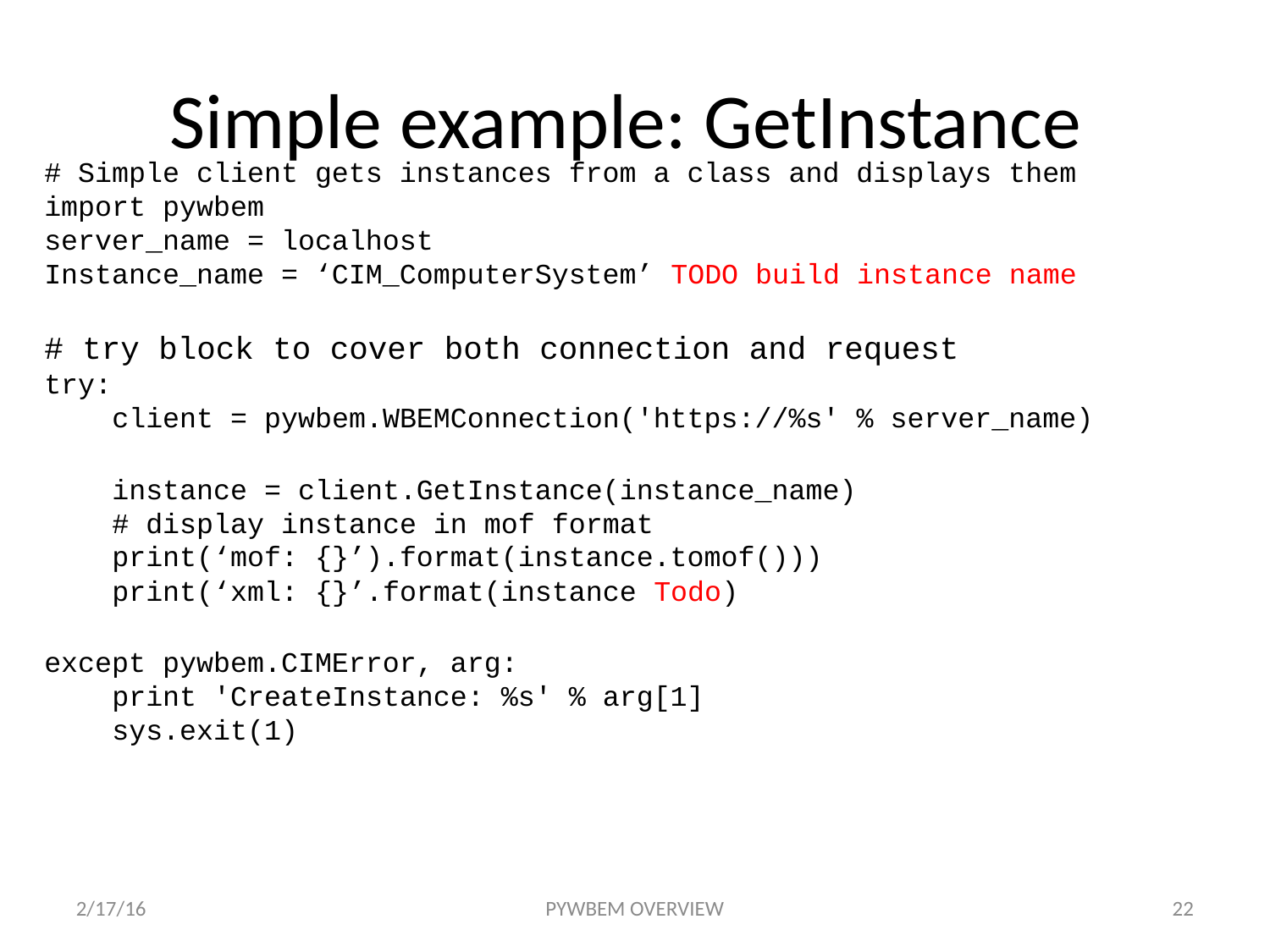

Simple example: GetInstance
# Simple client gets instances from a class and displays them
import pywbem
server_name = localhost
Instance_name = ‘CIM_ComputerSystem’ TODO build instance name

# try block to cover both connection and request
try:
    client = pywbem.WBEMConnection('https://%s' % server_name)

    instance = client.GetInstance(instance_name)
    # display instance in mof format
    print(‘mof: {}’).format(instance.tomof()))
    print(‘xml: {}’.format(instance Todo)

except pywbem.CIMError, arg:
    print 'CreateInstance: %s' % arg[1]
    sys.exit(1)
2/17/16
PYWBEM OVERVIEW
22